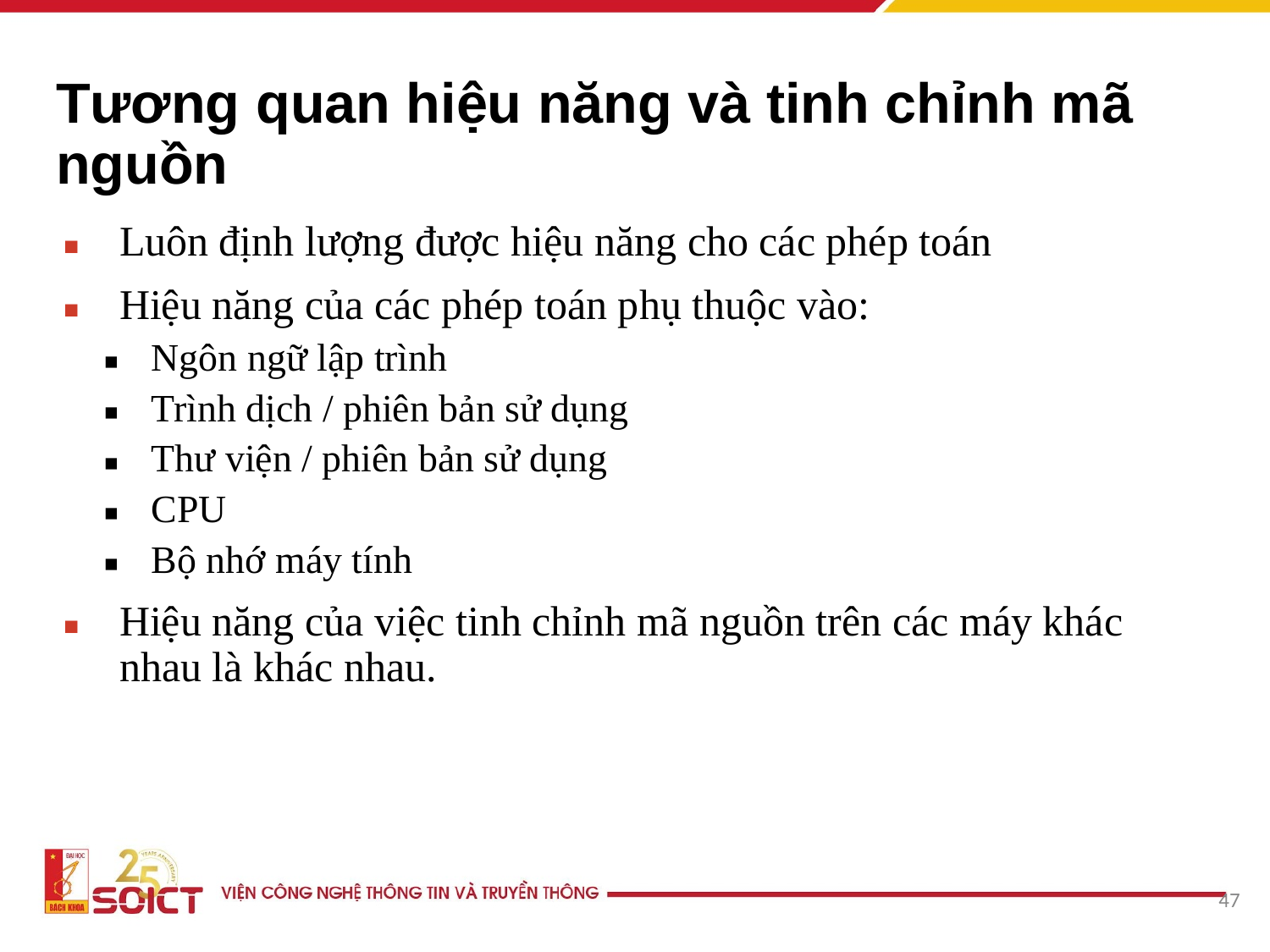

# Tương quan hiệu năng và tinh chỉnh mã nguồn
Luôn định lượng được hiệu năng cho các phép toán
Hiệu năng của các phép toán phụ thuộc vào:
Ngôn ngữ lập trình
Trình dịch / phiên bản sử dụng
Thư viện / phiên bản sử dụng
CPU
Bộ nhớ máy tính
Hiệu năng của việc tinh chỉnh mã nguồn trên các máy khác nhau là khác nhau.

47